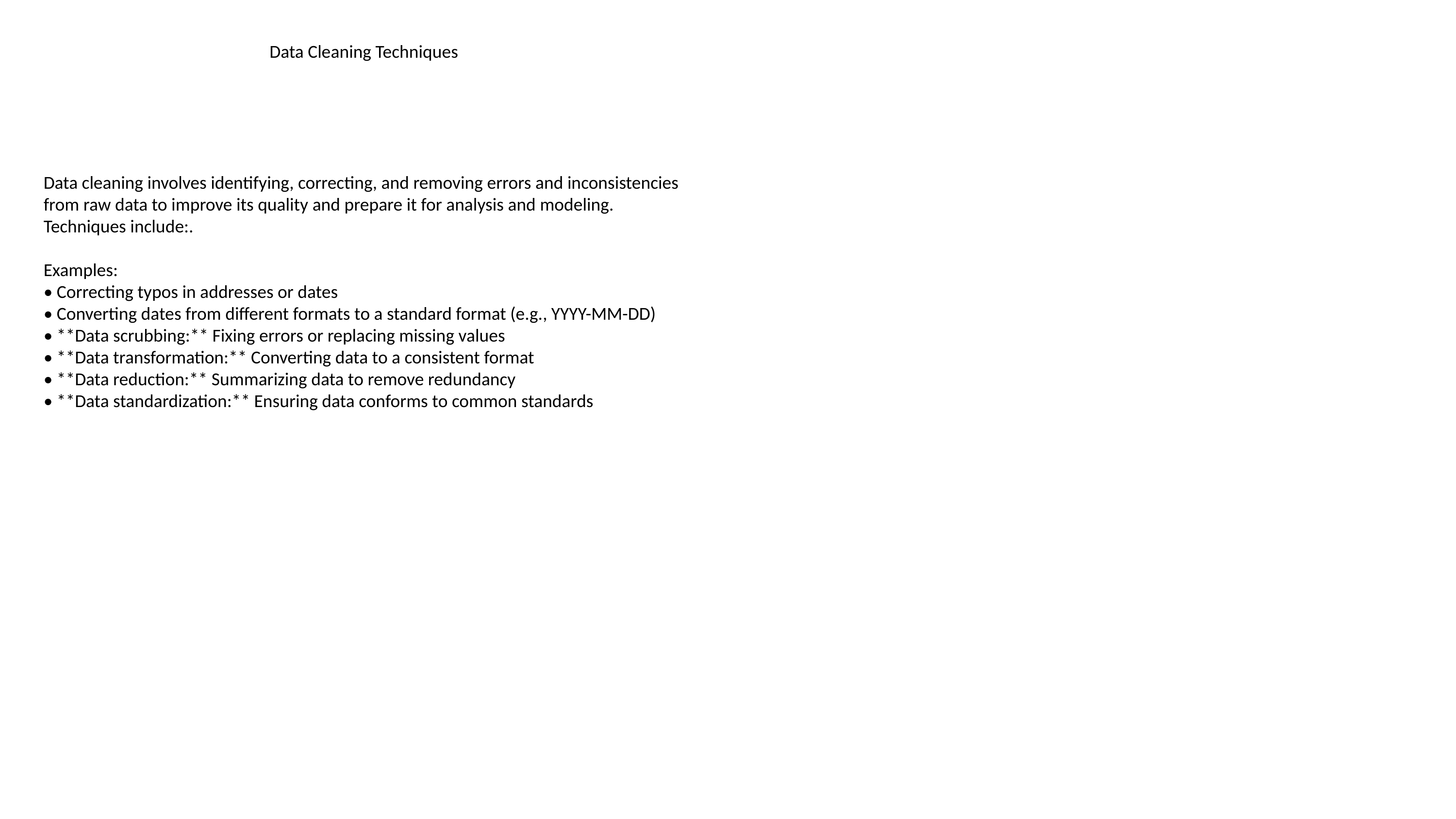

#
Data Cleaning Techniques

Data cleaning involves identifying, correcting, and removing errors and inconsistencies from raw data to improve its quality and prepare it for analysis and modeling. Techniques include:.
Examples:
• Correcting typos in addresses or dates
• Converting dates from different formats to a standard format (e.g., YYYY-MM-DD)
• **Data scrubbing:** Fixing errors or replacing missing values
• **Data transformation:** Converting data to a consistent format
• **Data reduction:** Summarizing data to remove redundancy
• **Data standardization:** Ensuring data conforms to common standards